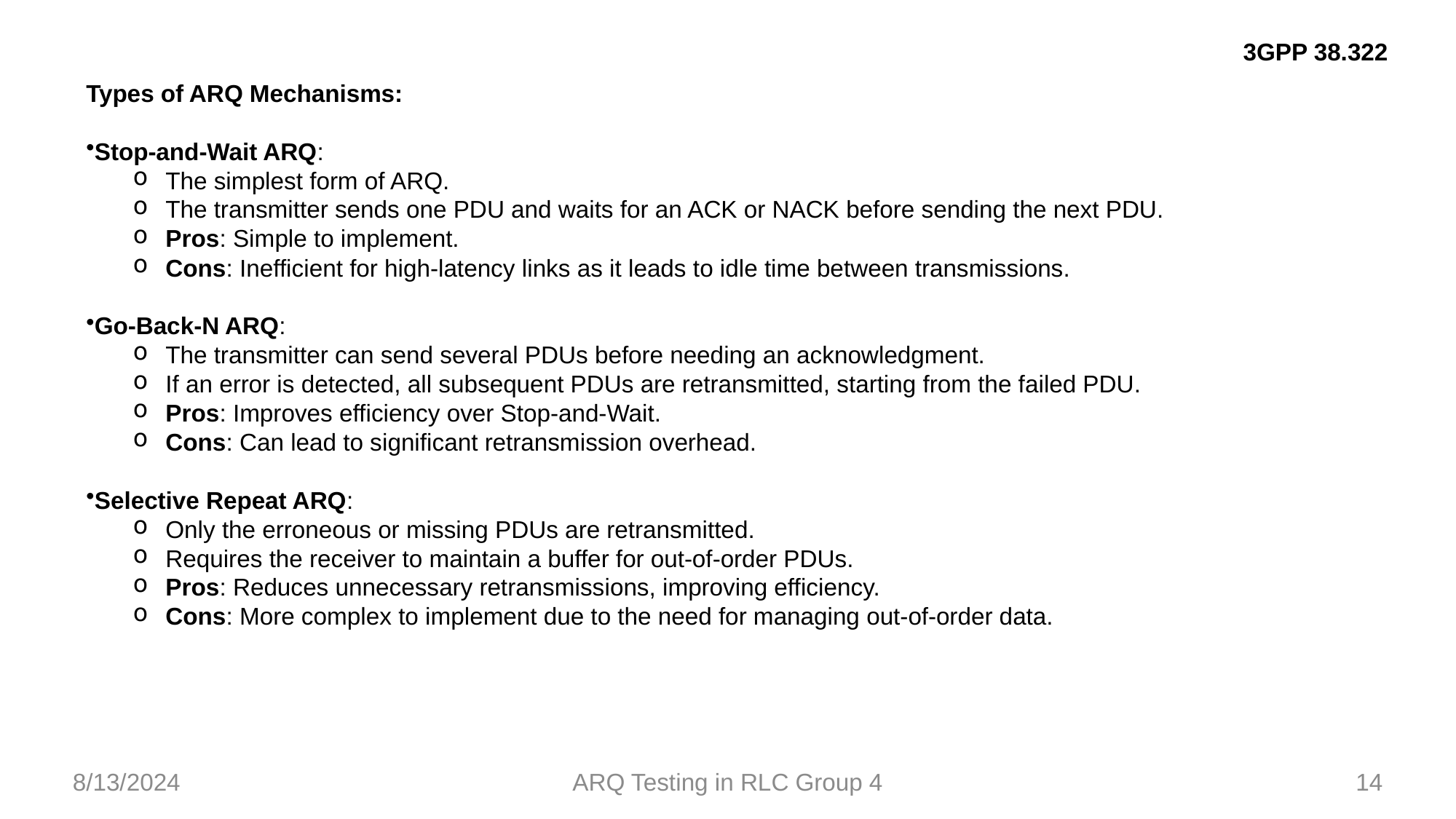

3GPP 38.322
Types of ARQ Mechanisms:

Stop-and-Wait ARQ:
 The simplest form of ARQ.
 The transmitter sends one PDU and waits for an ACK or NACK before sending the next PDU.
 Pros: Simple to implement.
 Cons: Inefficient for high-latency links as it leads to idle time between transmissions.

Go-Back-N ARQ:
 The transmitter can send several PDUs before needing an acknowledgment.
 If an error is detected, all subsequent PDUs are retransmitted, starting from the failed PDU.
 Pros: Improves efficiency over Stop-and-Wait.
 Cons: Can lead to significant retransmission overhead.

Selective Repeat ARQ:
 Only the erroneous or missing PDUs are retransmitted.
 Requires the receiver to maintain a buffer for out-of-order PDUs.
 Pros: Reduces unnecessary retransmissions, improving efficiency.
 Cons: More complex to implement due to the need for managing out-of-order data.
8/13/2024
ARQ Testing in RLC Group 4
14